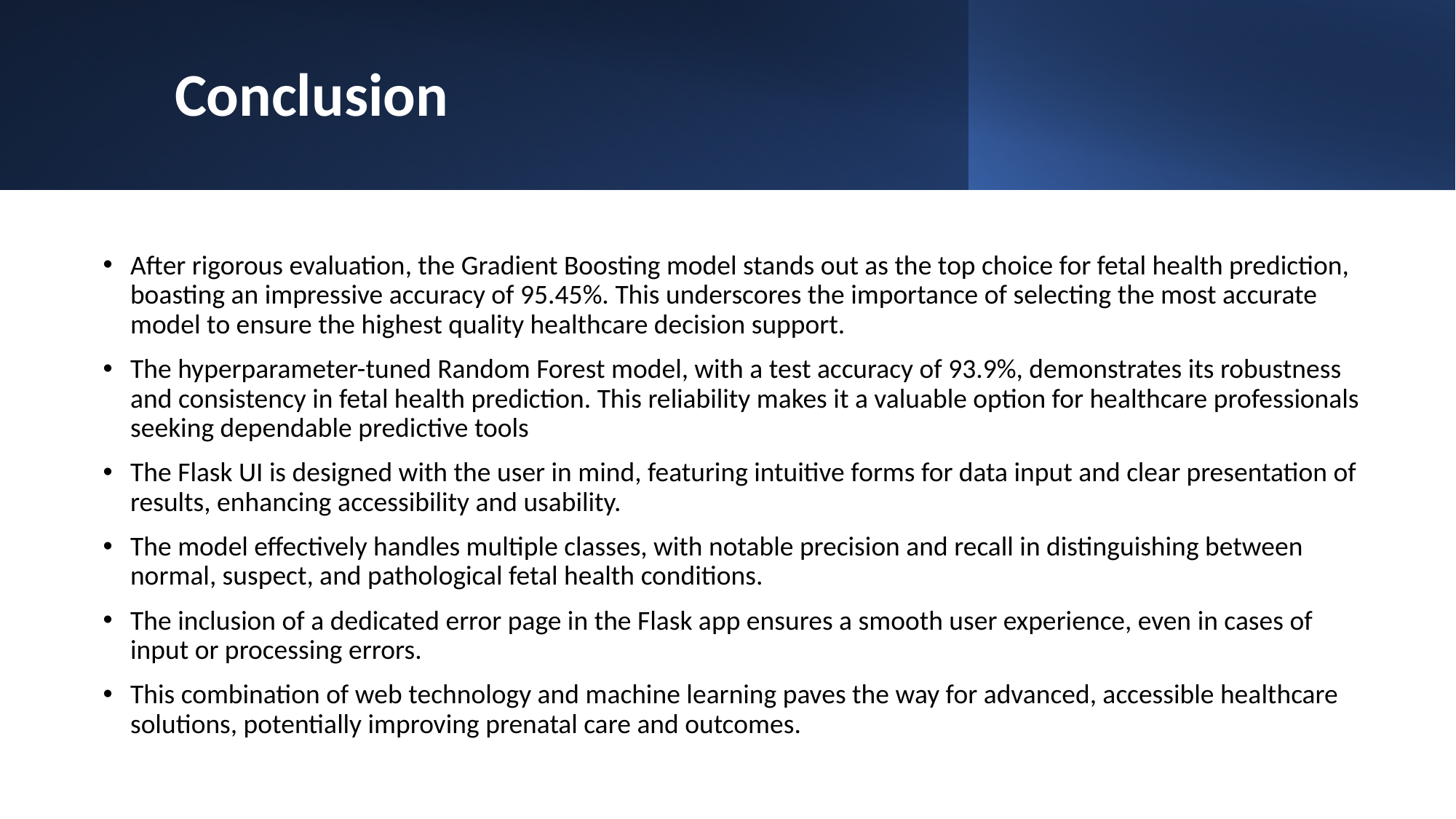

# Conclusion
After rigorous evaluation, the Gradient Boosting model stands out as the top choice for fetal health prediction, boasting an impressive accuracy of 95.45%. This underscores the importance of selecting the most accurate model to ensure the highest quality healthcare decision support.
The hyperparameter-tuned Random Forest model, with a test accuracy of 93.9%, demonstrates its robustness and consistency in fetal health prediction. This reliability makes it a valuable option for healthcare professionals seeking dependable predictive tools
The Flask UI is designed with the user in mind, featuring intuitive forms for data input and clear presentation of results, enhancing accessibility and usability.
The model effectively handles multiple classes, with notable precision and recall in distinguishing between normal, suspect, and pathological fetal health conditions.
The inclusion of a dedicated error page in the Flask app ensures a smooth user experience, even in cases of input or processing errors.
This combination of web technology and machine learning paves the way for advanced, accessible healthcare solutions, potentially improving prenatal care and outcomes.